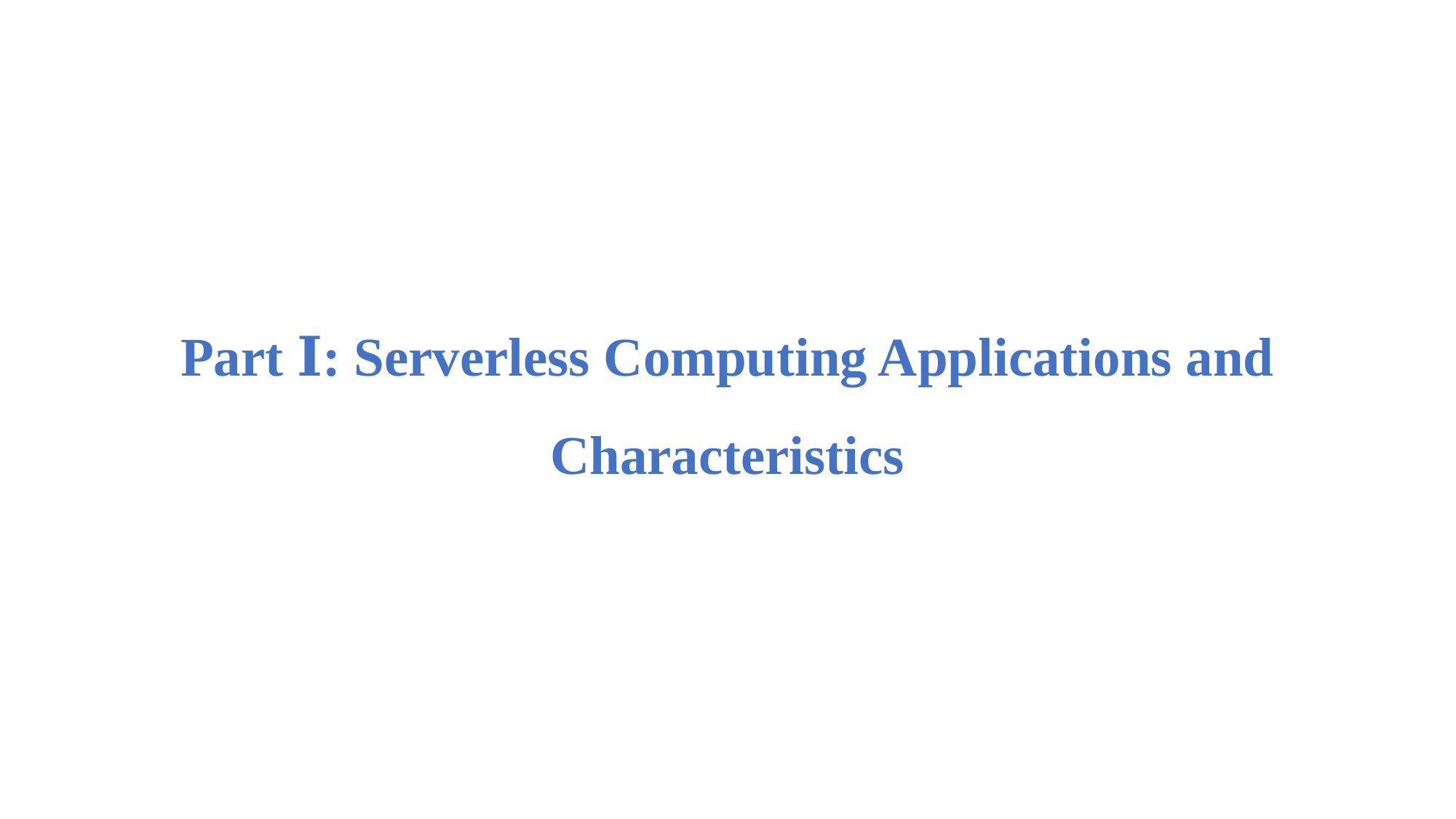

# Part Ⅰ: Serverless Computing Applications and Characteristics